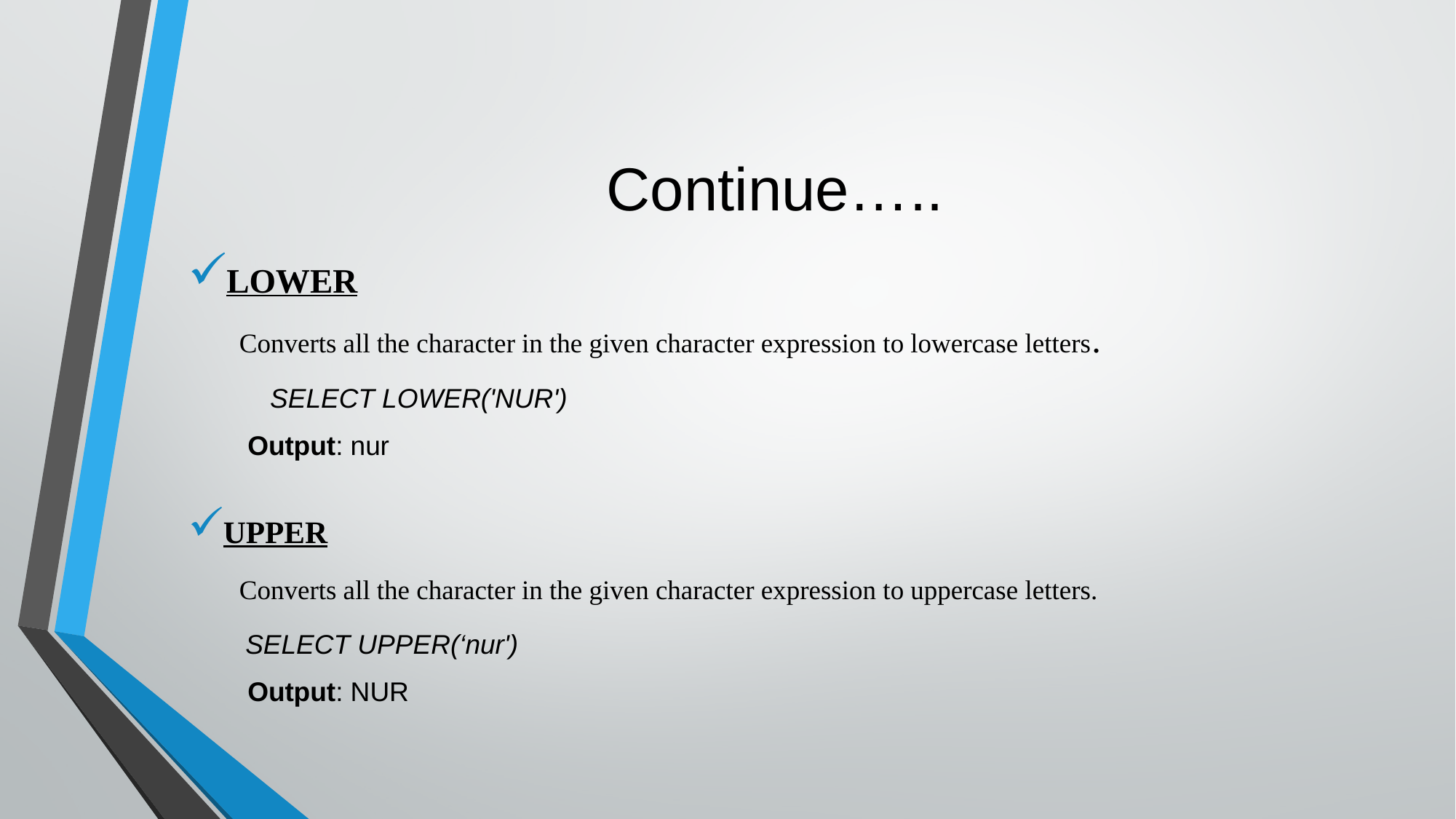

# Continue…..
LOWER
      Converts all the character in the given character expression to lowercase letters.
         SELECT LOWER('NUR')
        Output: nur

UPPER
      Converts all the character in the given character expression to uppercase letters.
       SELECT UPPER(‘nur')
        Output: NUR